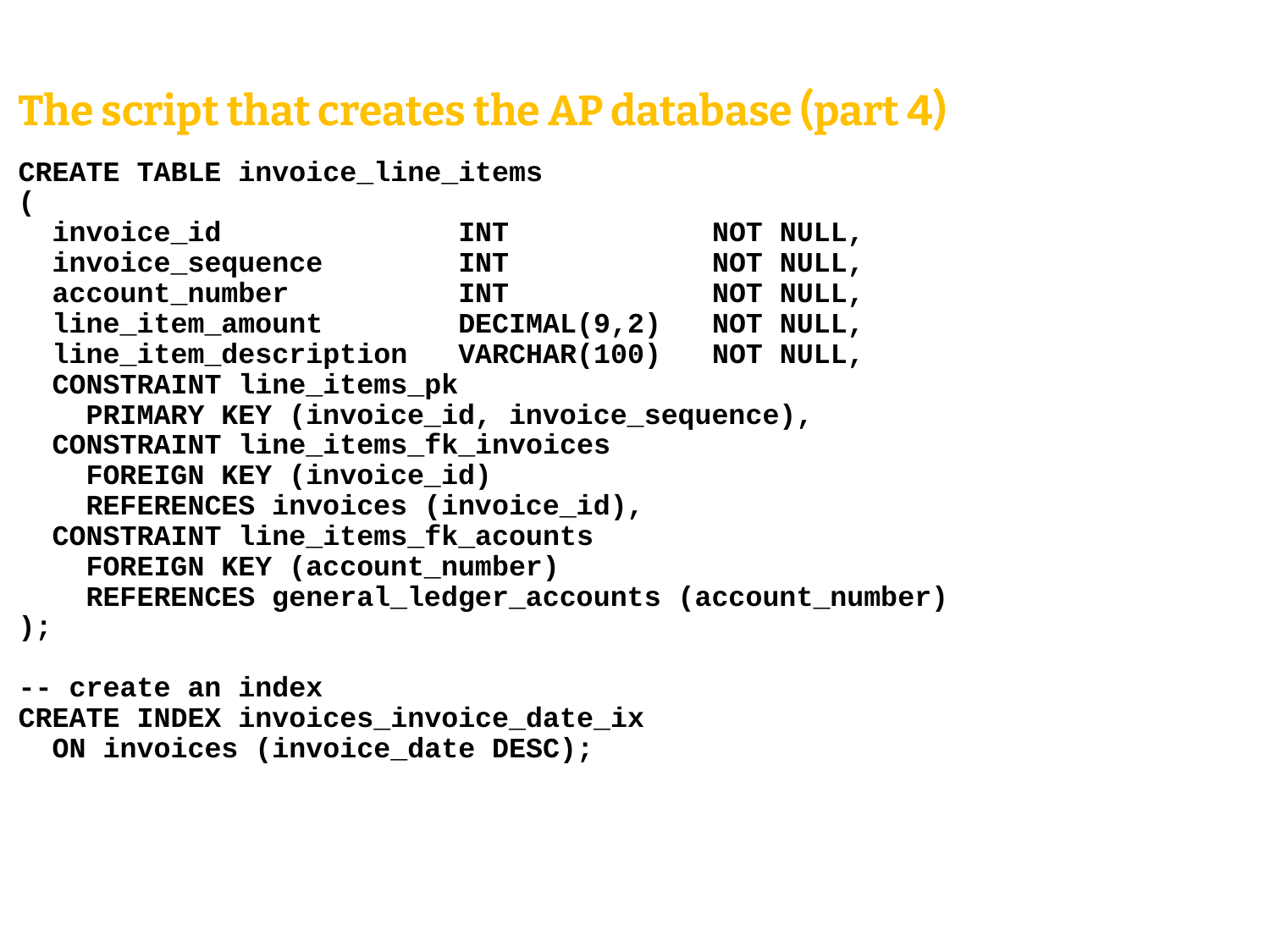

# The script that creates the AP database (part 4)
CREATE TABLE invoice_line_items
(
  invoice_id              INT            NOT NULL,
  invoice_sequence        INT            NOT NULL,
  account_number          INT            NOT NULL,
  line_item_amount        DECIMAL(9,2)   NOT NULL,
  line_item_description   VARCHAR(100)   NOT NULL,
  CONSTRAINT line_items_pk
    PRIMARY KEY (invoice_id, invoice_sequence),
  CONSTRAINT line_items_fk_invoices
    FOREIGN KEY (invoice_id)
    REFERENCES invoices (invoice_id),
  CONSTRAINT line_items_fk_acounts
    FOREIGN KEY (account_number)
    REFERENCES general_ledger_accounts (account_number)
);

-- create an index
CREATE INDEX invoices_invoice_date_ix
  ON invoices (invoice_date DESC);